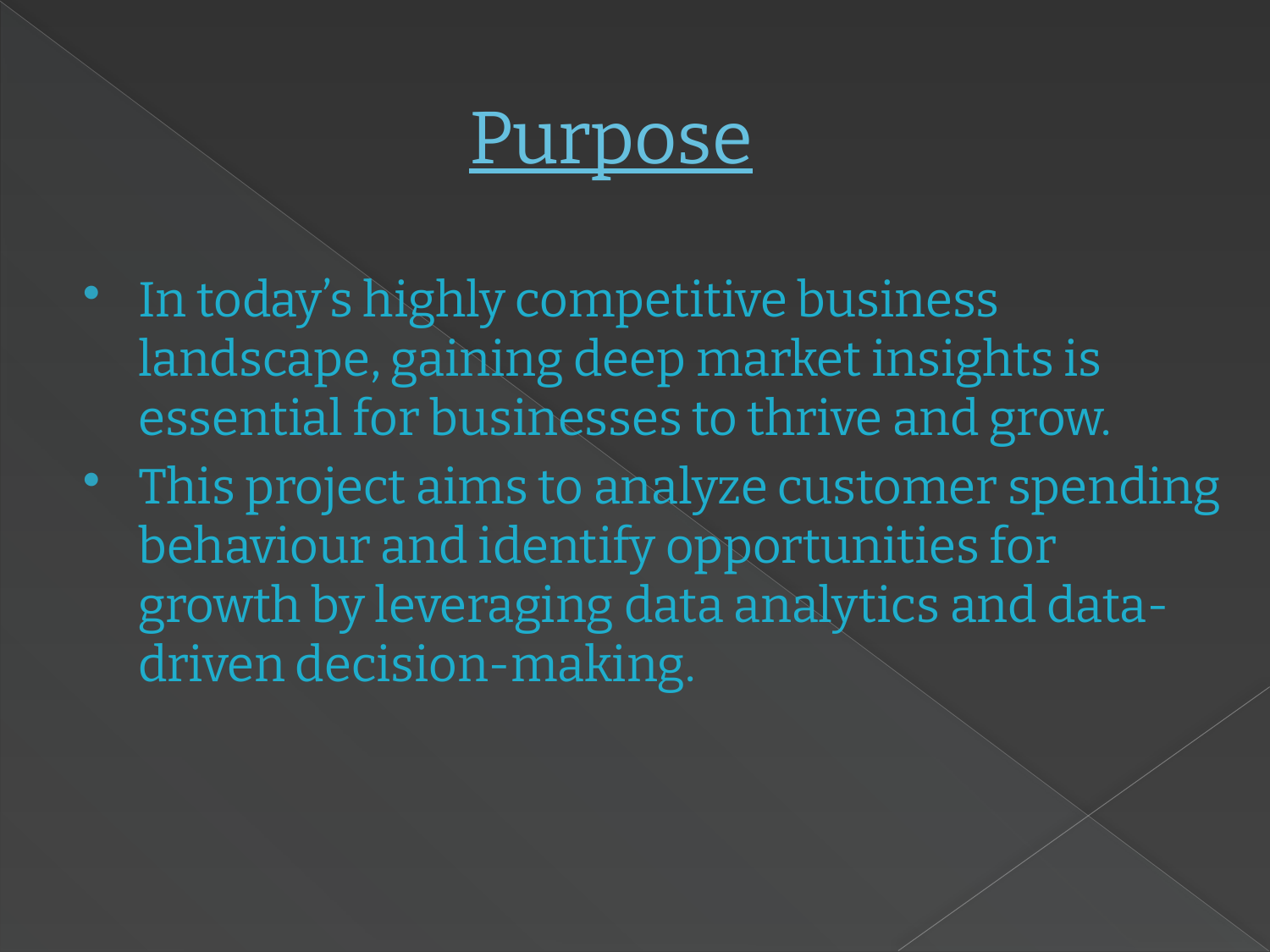

# Purpose
In today’s highly competitive business landscape, gaining deep market insights is essential for businesses to thrive and grow.
This project aims to analyze customer spending behaviour and identify opportunities for growth by leveraging data analytics and data-driven decision-making.